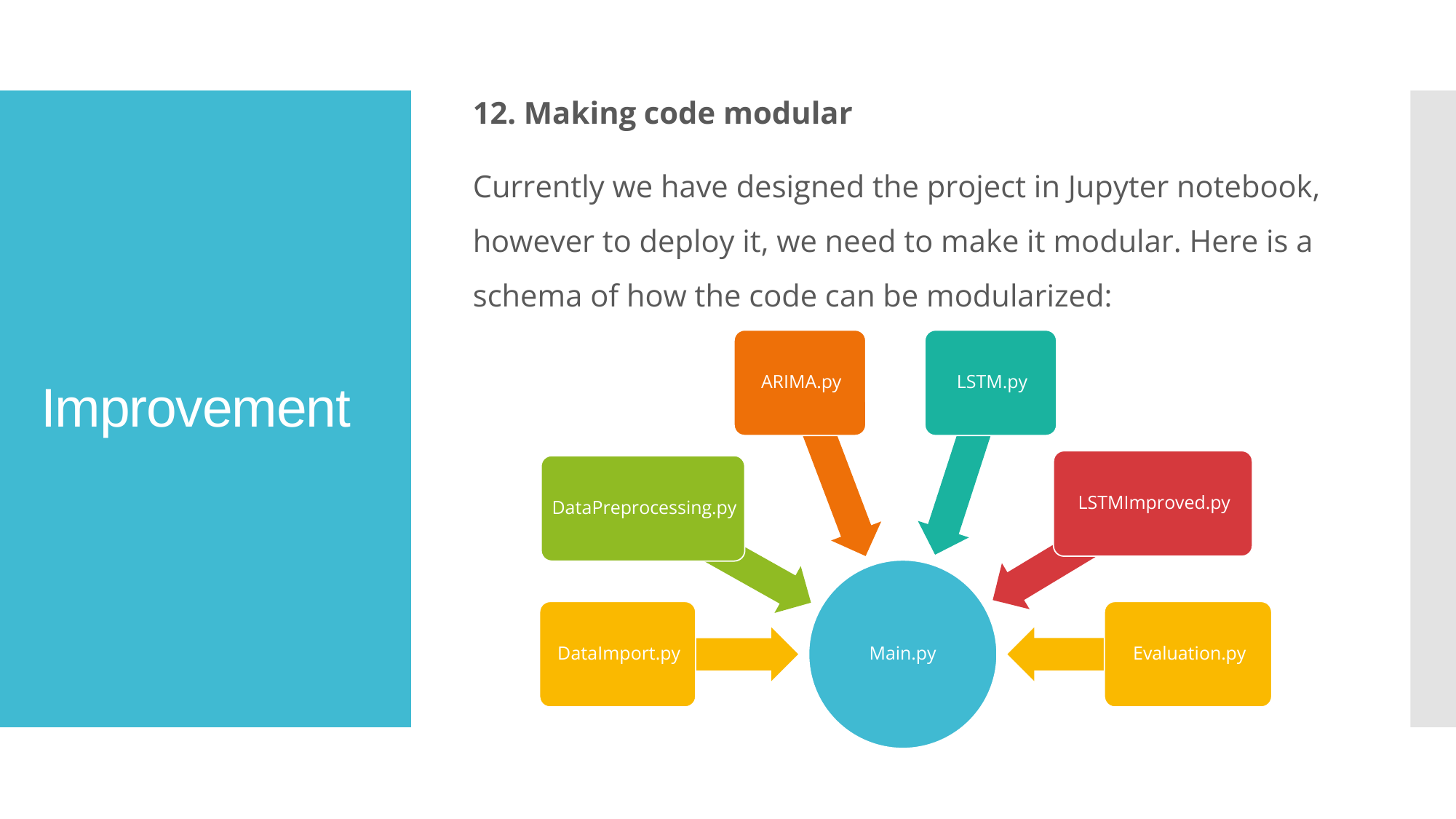

12. Making code modular
Currently we have designed the project in Jupyter notebook, however to deploy it, we need to make it modular. Here is a schema of how the code can be modularized:

# Improvement
Main.py
DataImport.py
DataPreprocessing.py
ARIMA.py
LSTM.py
LSTMImproved.py
Evaluation.py